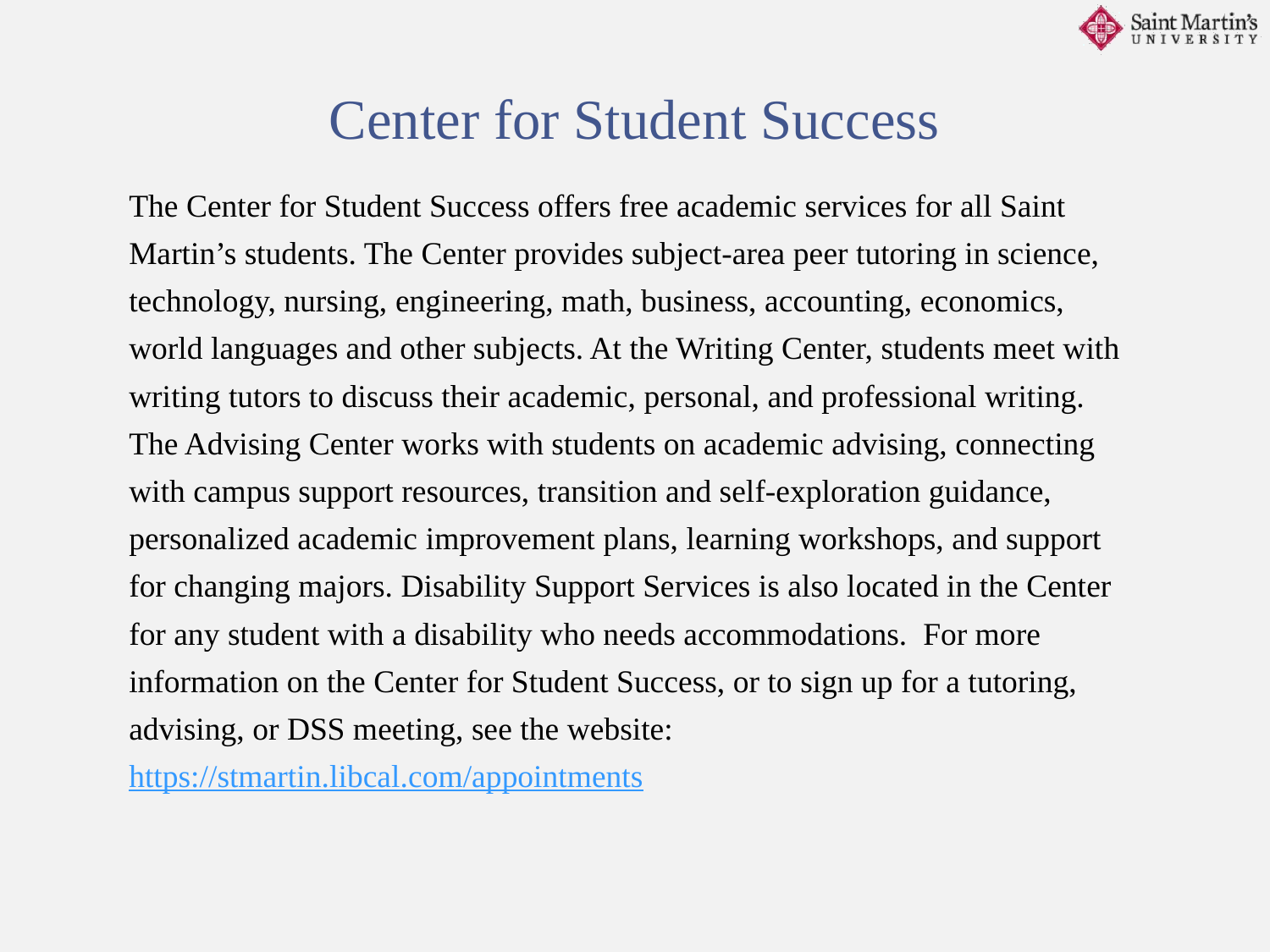

Center for Student Success
The Center for Student Success offers free academic services for all Saint Martin’s students. The Center provides subject-area peer tutoring in science, technology, nursing, engineering, math, business, accounting, economics, world languages and other subjects. At the Writing Center, students meet with writing tutors to discuss their academic, personal, and professional writing. The Advising Center works with students on academic advising, connecting with campus support resources, transition and self-exploration guidance, personalized academic improvement plans, learning workshops, and support for changing majors. Disability Support Services is also located in the Center for any student with a disability who needs accommodations.  For more information on the Center for Student Success, or to sign up for a tutoring, advising, or DSS meeting, see the website: https://stmartin.libcal.com/appointments